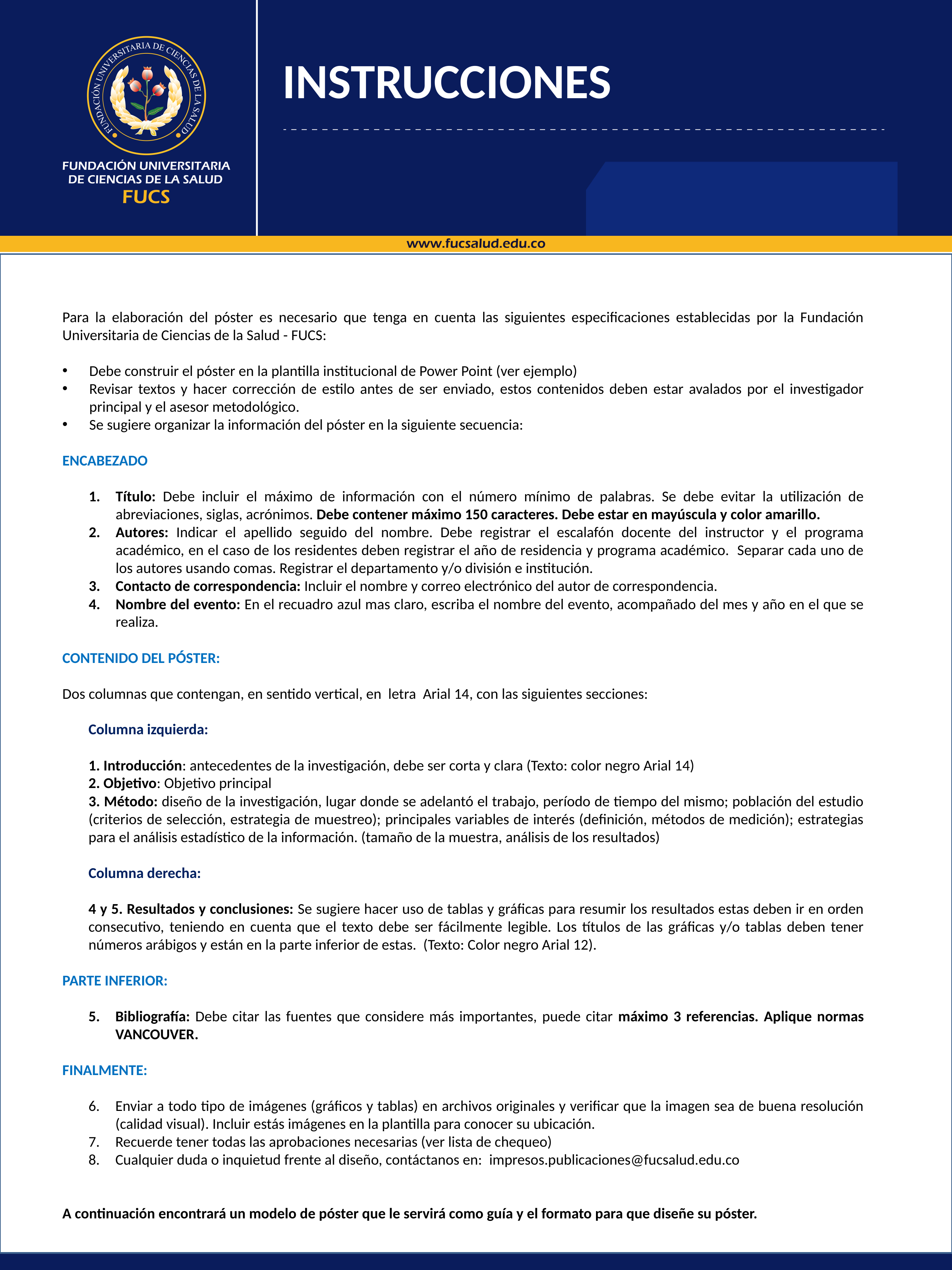

INSTRUCCIONES

Para la elaboración del póster es necesario que tenga en cuenta las siguientes especificaciones establecidas por la Fundación Universitaria de Ciencias de la Salud - FUCS:

Debe construir el póster en la plantilla institucional de Power Point (ver ejemplo)
Revisar textos y hacer corrección de estilo antes de ser enviado, estos contenidos deben estar avalados por el investigador principal y el asesor metodológico.
Se sugiere organizar la información del póster en la siguiente secuencia:

ENCABEZADO

Título: Debe incluir el máximo de información con el número mínimo de palabras. Se debe evitar la utilización de abreviaciones, siglas, acrónimos. Debe contener máximo 150 caracteres. Debe estar en mayúscula y color amarillo.
Autores: Indicar el apellido seguido del nombre. Debe registrar el escalafón docente del instructor y el programa académico, en el caso de los residentes deben registrar el año de residencia y programa académico.  Separar cada uno de los autores usando comas. Registrar el departamento y/o división e institución.
Contacto de correspondencia: Incluir el nombre y correo electrónico del autor de correspondencia.
Nombre del evento: En el recuadro azul mas claro, escriba el nombre del evento, acompañado del mes y año en el que se realiza.

CONTENIDO DEL PÓSTER:

Dos columnas que contengan, en sentido vertical, en  letra  Arial 14, con las siguientes secciones:

Columna izquierda:
1. Introducción: antecedentes de la investigación, debe ser corta y clara (Texto: color negro Arial 14)
2. Objetivo: Objetivo principal
3. Método: diseño de la investigación, lugar donde se adelantó el trabajo, período de tiempo del mismo; población del estudio (criterios de selección, estrategia de muestreo); principales variables de interés (definición, métodos de medición); estrategias para el análisis estadístico de la información. (tamaño de la muestra, análisis de los resultados)

Columna derecha:

4 y 5. Resultados y conclusiones: Se sugiere hacer uso de tablas y gráficas para resumir los resultados estas deben ir en orden consecutivo, teniendo en cuenta que el texto debe ser fácilmente legible. Los títulos de las gráficas y/o tablas deben tener números arábigos y están en la parte inferior de estas.  (Texto: Color negro Arial 12).

PARTE INFERIOR:

Bibliografía: Debe citar las fuentes que considere más importantes, puede citar máximo 3 referencias. Aplique normas VANCOUVER.

FINALMENTE:

Enviar a todo tipo de imágenes (gráficos y tablas) en archivos originales y verificar que la imagen sea de buena resolución (calidad visual). Incluir estás imágenes en la plantilla para conocer su ubicación.
Recuerde tener todas las aprobaciones necesarias (ver lista de chequeo)
Cualquier duda o inquietud frente al diseño, contáctanos en:  impresos.publicaciones@fucsalud.edu.co

A continuación encontrará un modelo de póster que le servirá como guía y el formato para que diseñe su póster.